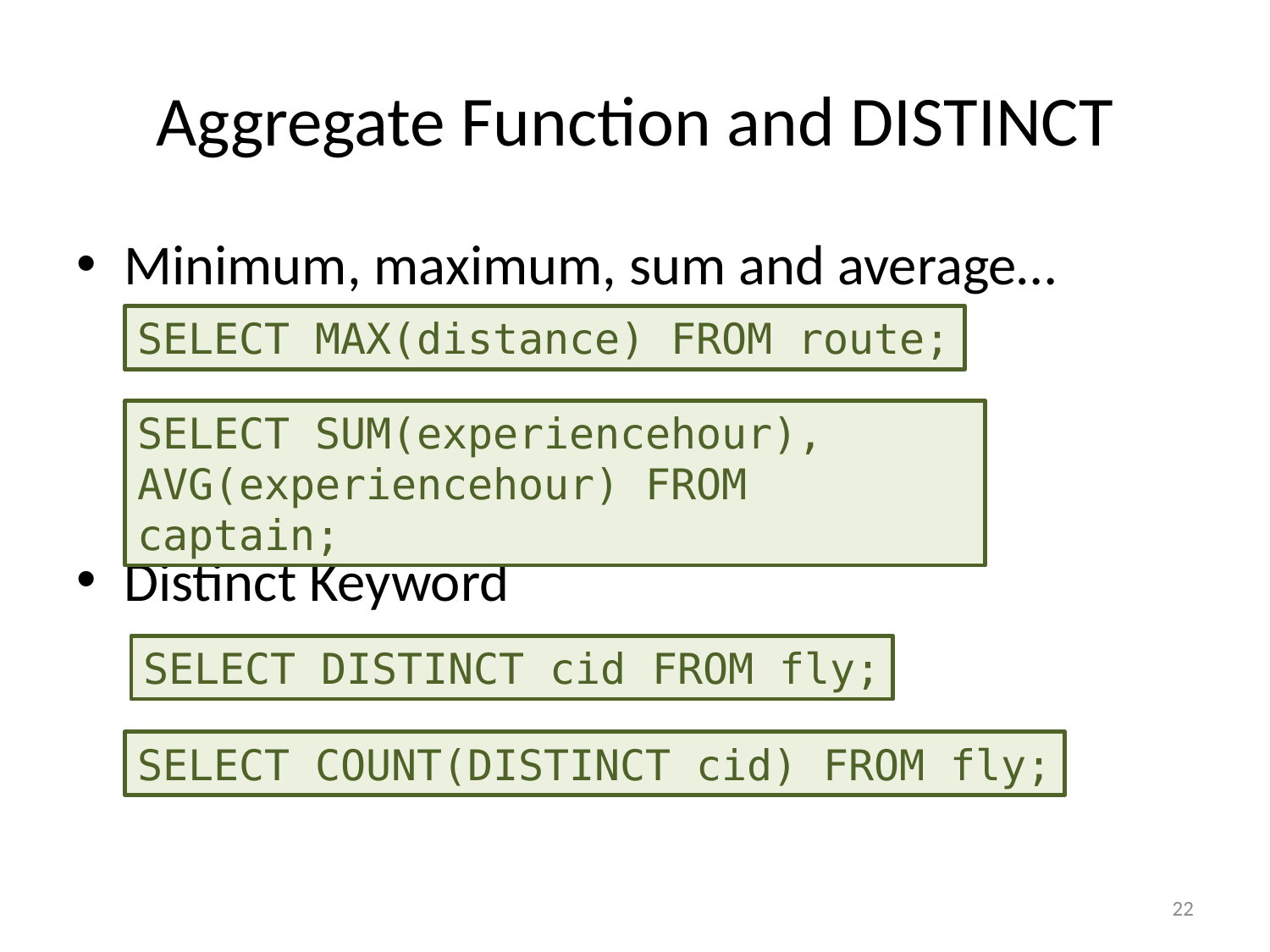

# Aggregate Function and DISTINCT
Minimum, maximum, sum and average…

Distinct Keyword
SELECT MAX(distance) FROM route;
SELECT SUM(experiencehour), AVG(experiencehour) FROM captain;
SELECT DISTINCT cid FROM fly;
SELECT COUNT(DISTINCT cid) FROM fly;
22